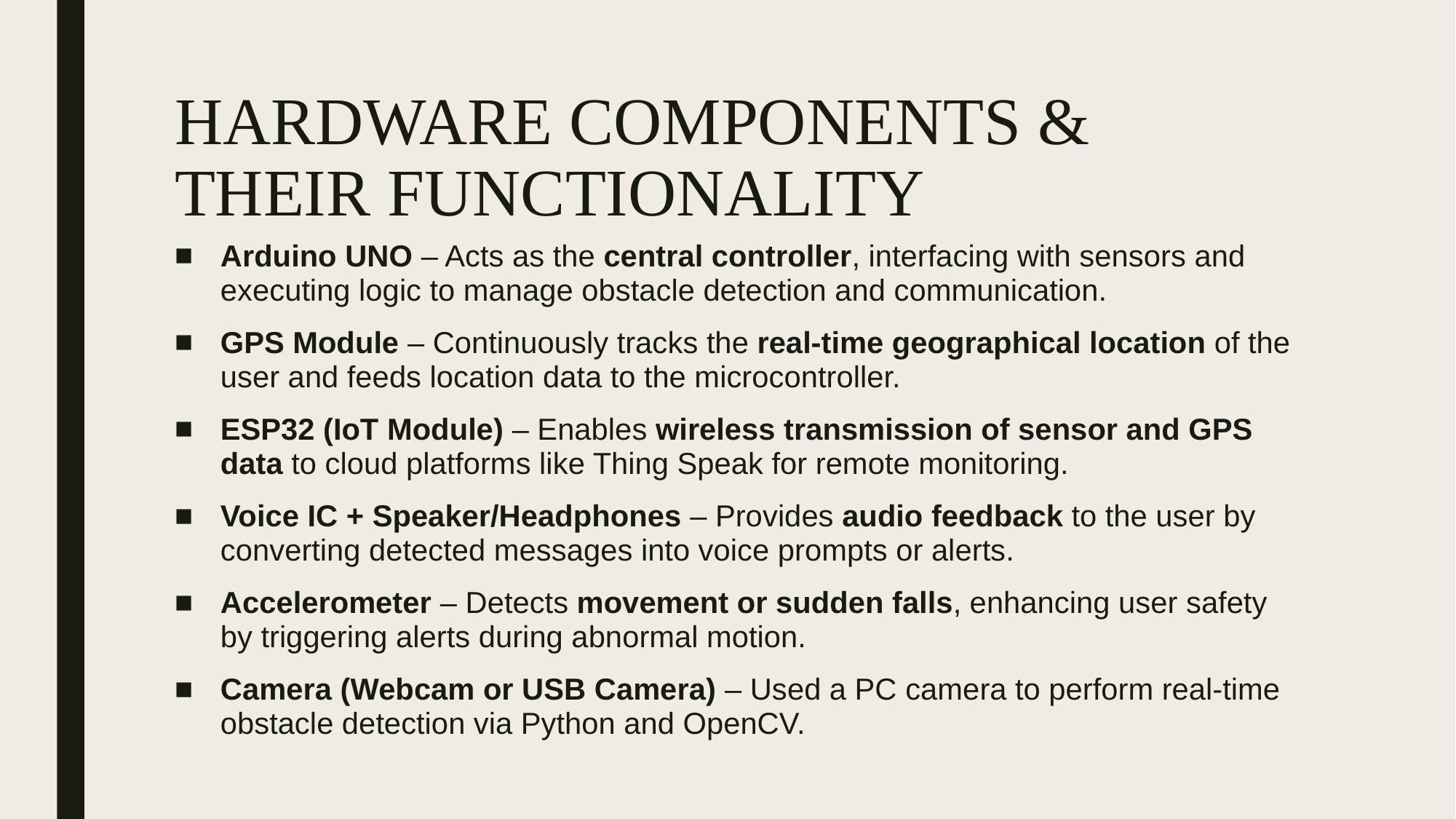

# HARDWARE COMPONENTS & THEIR FUNCTIONALITY
Arduino UNO – Acts as the central controller, interfacing with sensors and executing logic to manage obstacle detection and communication.
GPS Module – Continuously tracks the real-time geographical location of the user and feeds location data to the microcontroller.
ESP32 (IoT Module) – Enables wireless transmission of sensor and GPS data to cloud platforms like Thing Speak for remote monitoring.
Voice IC + Speaker/Headphones – Provides audio feedback to the user by converting detected messages into voice prompts or alerts.
Accelerometer – Detects movement or sudden falls, enhancing user safety by triggering alerts during abnormal motion.
Camera (Webcam or USB Camera) – Used a PC camera to perform real-time obstacle detection via Python and OpenCV.